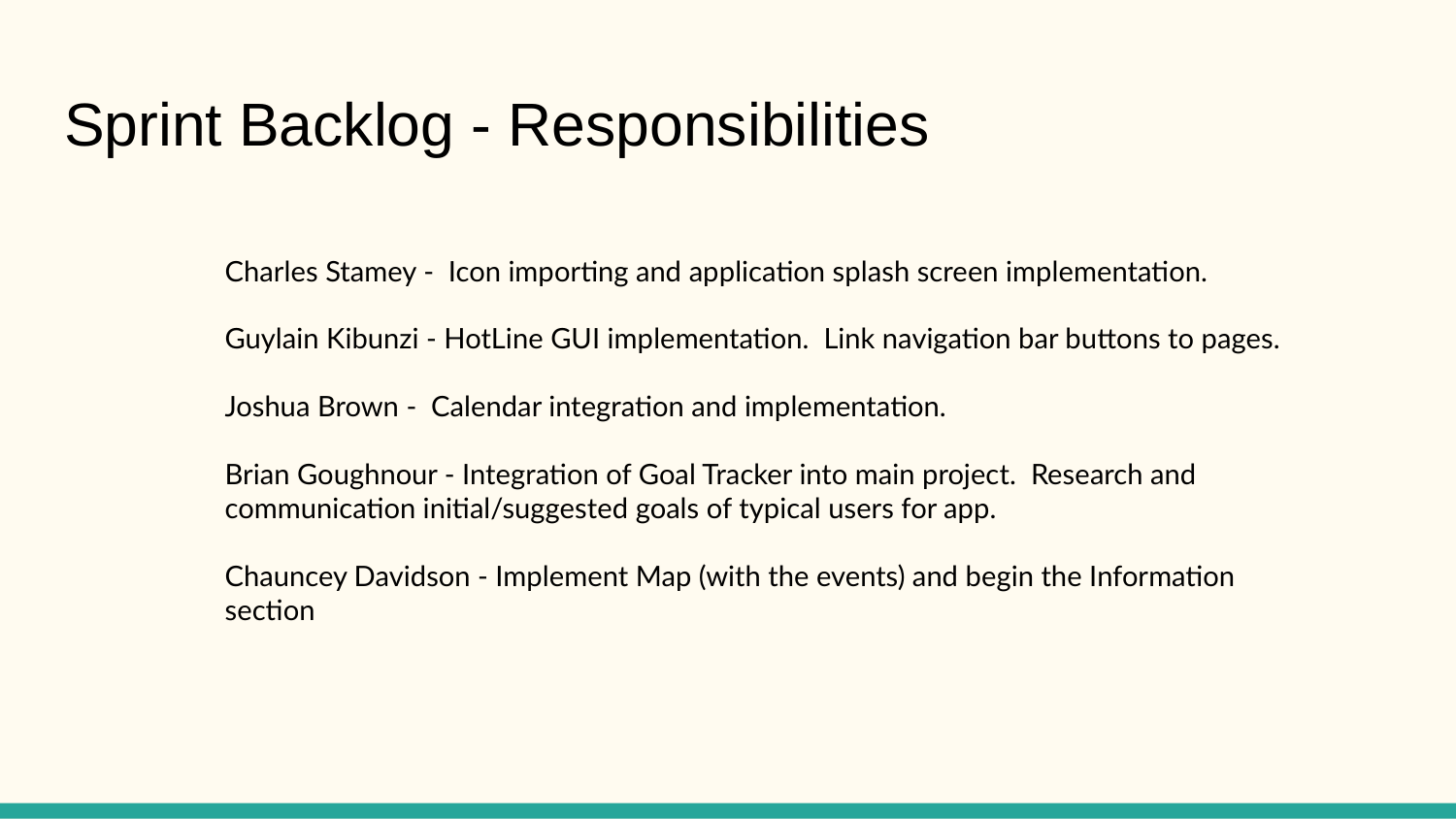

# Sprint Backlog - Responsibilities
Charles Stamey -  Icon importing and application splash screen implementation.

Guylain Kibunzi - HotLine GUI implementation.  Link navigation bar buttons to pages.

Joshua Brown -  Calendar integration and implementation.

Brian Goughnour - Integration of Goal Tracker into main project.  Research and  communication initial/suggested goals of typical users for app.

Chauncey Davidson - Implement Map (with the events) and begin the Information section